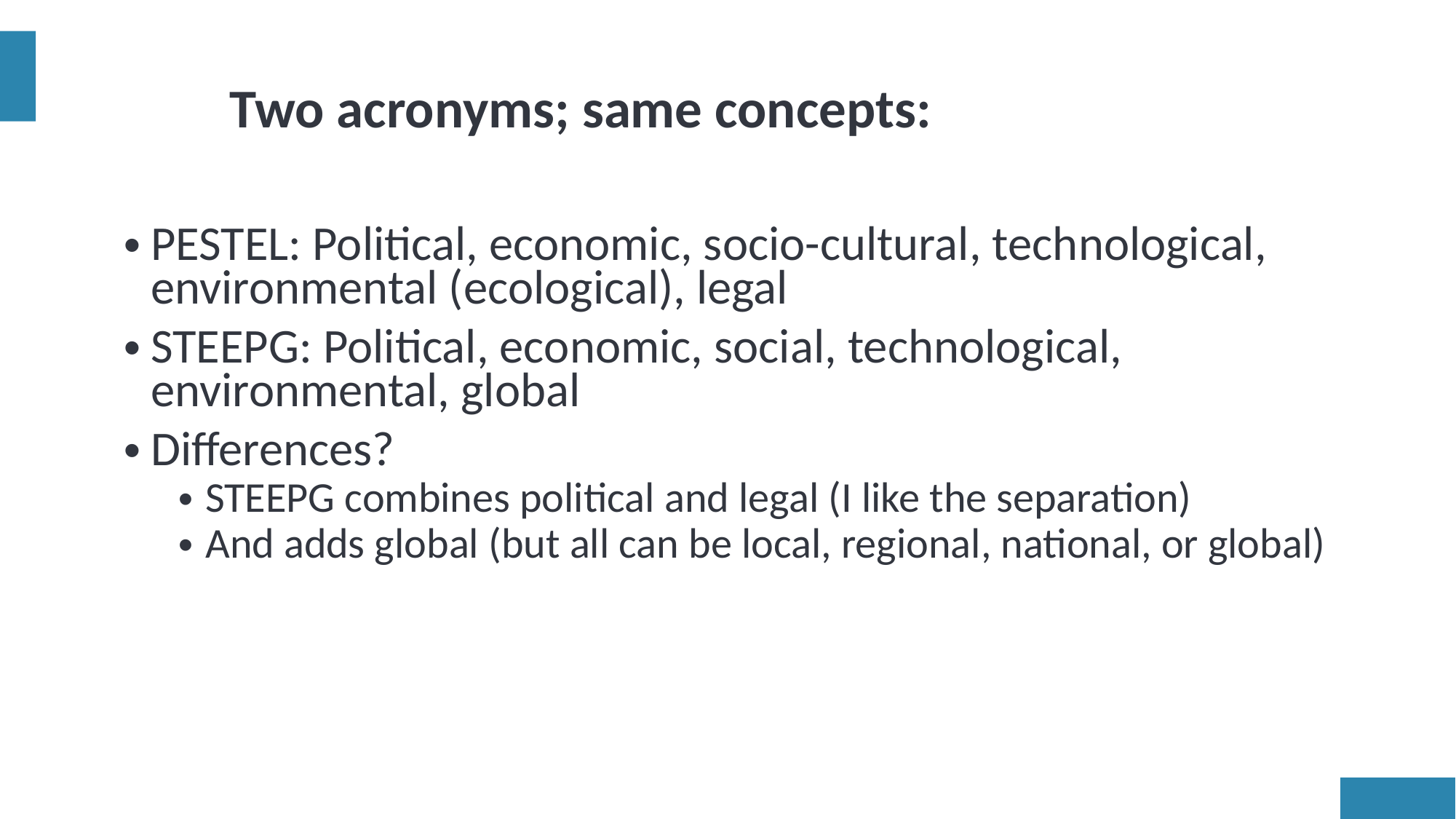

Two acronyms; same concepts:
PESTEL: Political, economic, socio-cultural, technological, environmental (ecological), legal
STEEPG: Political, economic, social, technological, environmental, global
Differences?
STEEPG combines political and legal (I like the separation)
And adds global (but all can be local, regional, national, or global)